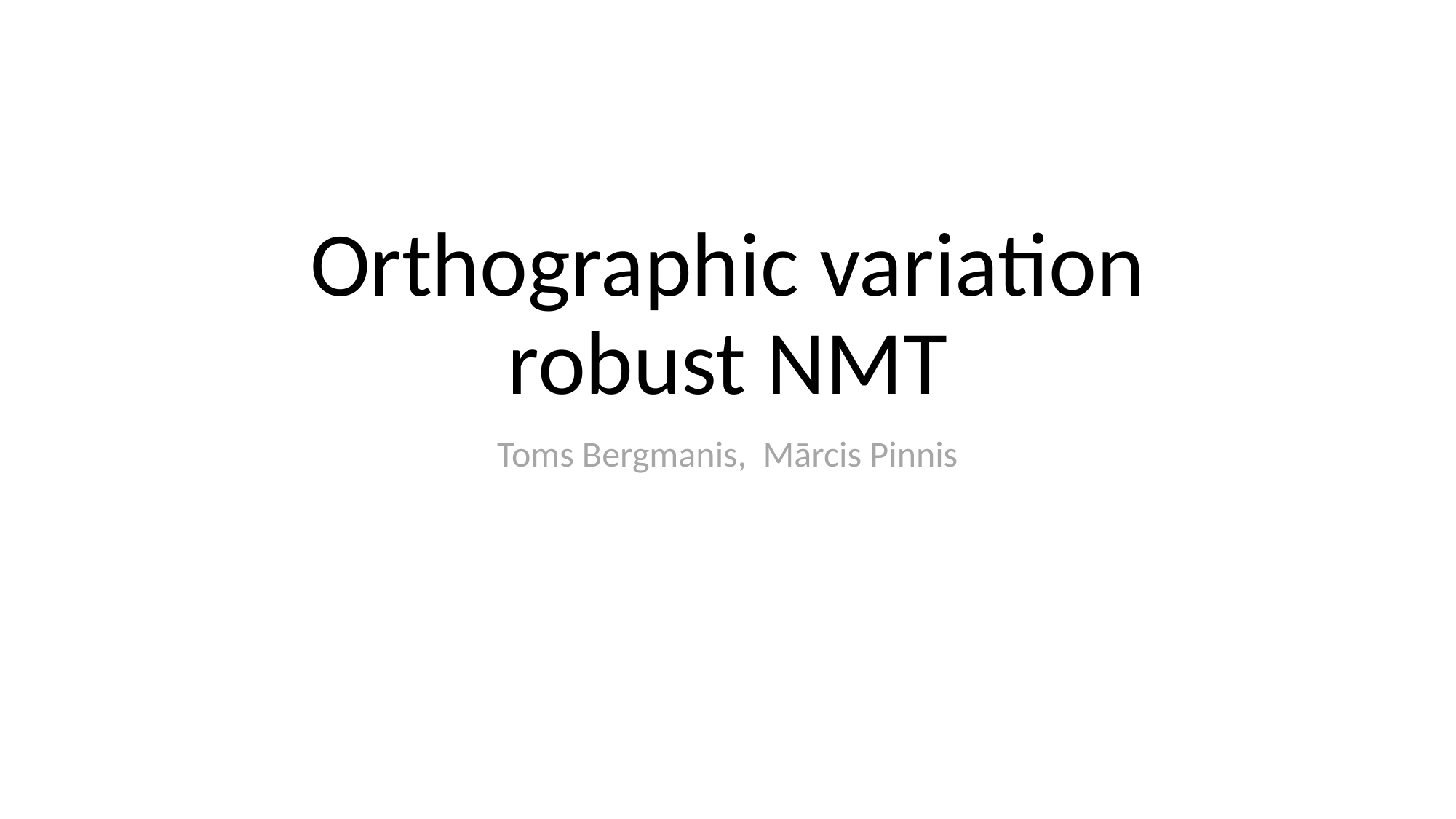

# Orthographic variation robust NMT
Toms Bergmanis,  Mārcis Pinnis